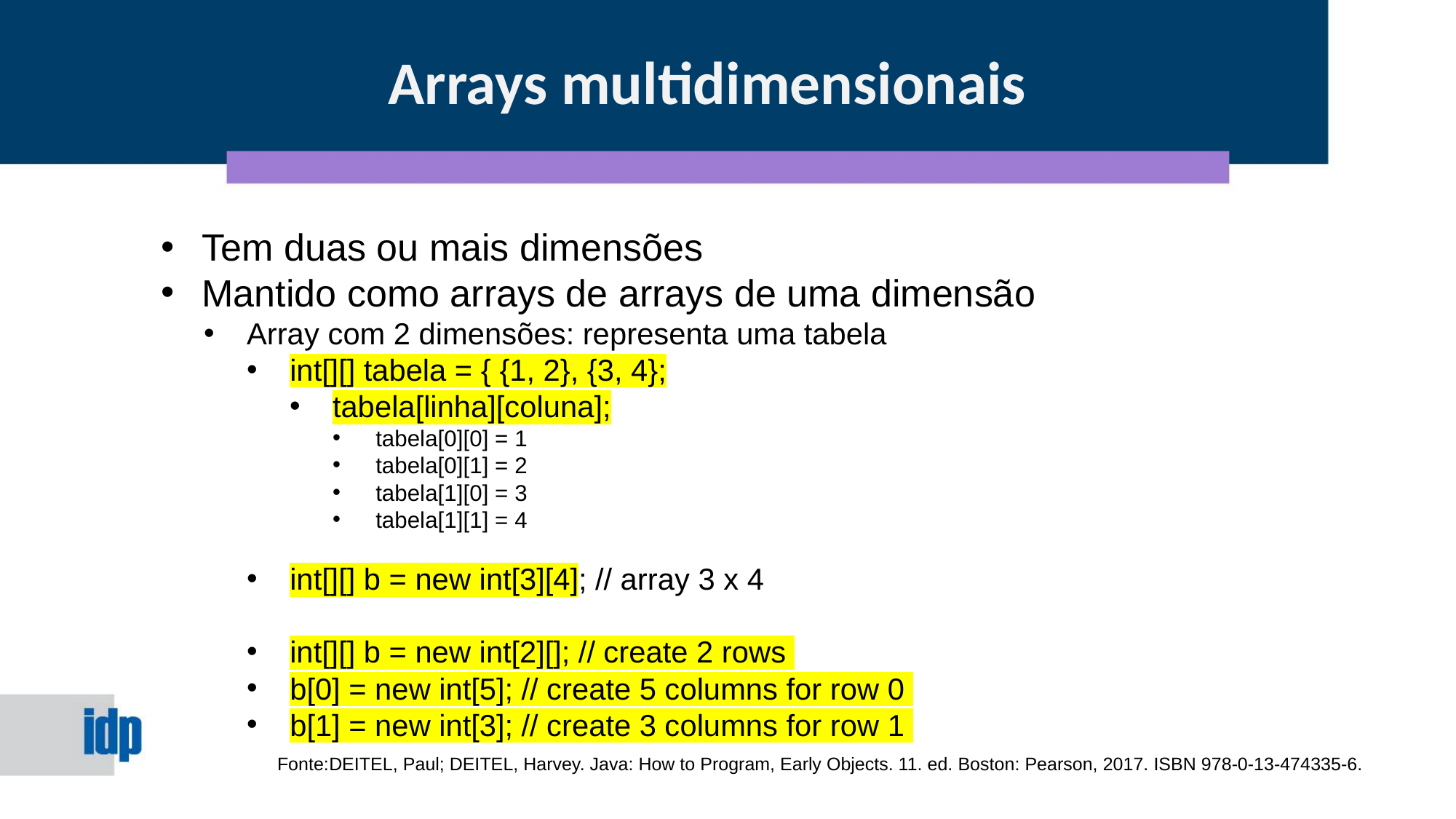

Arrays multidimensionais
Tem duas ou mais dimensões
Mantido como arrays de arrays de uma dimensão
Array com 2 dimensões: representa uma tabela
int[][] tabela = { {1, 2}, {3, 4};
tabela[linha][coluna];
tabela[0][0] = 1
tabela[0][1] = 2
tabela[1][0] = 3
tabela[1][1] = 4

int[][] b = new int[3][4]; // array 3 x 4

int[][] b = new int[2][]; // create 2 rows
b[0] = new int[5]; // create 5 columns for row 0
b[1] = new int[3]; // create 3 columns for row 1

Fonte:DEITEL, Paul; DEITEL, Harvey. Java: How to Program, Early Objects. 11. ed. Boston: Pearson, 2017. ISBN 978-0-13-474335-6.